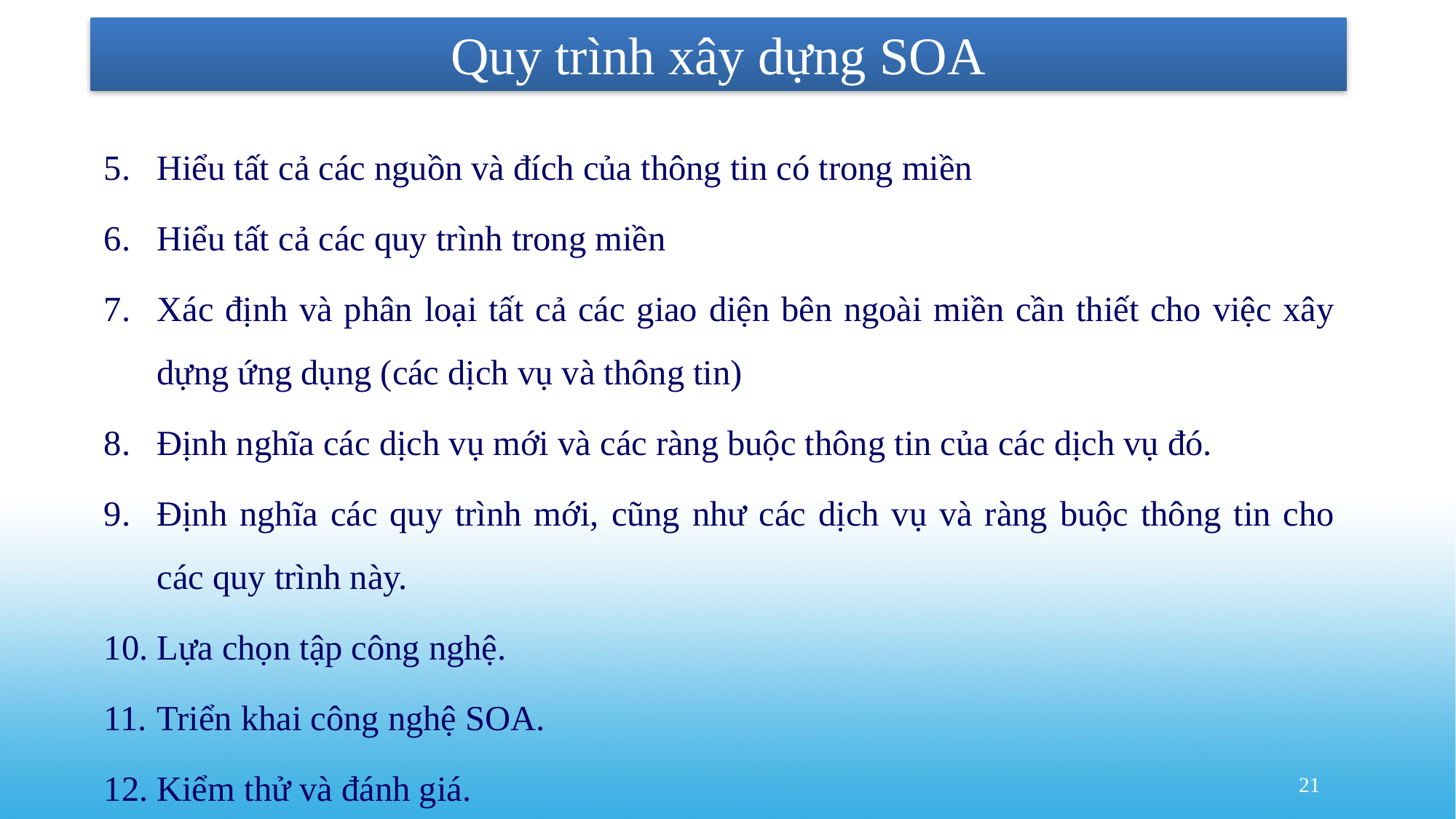

# Quy trình xây dựng SOA
Hiểu tất cả các nguồn và đích của thông tin có trong miền
Hiểu tất cả các quy trình trong miền
Xác định và phân loại tất cả các giao diện bên ngoài miền cần thiết cho việc xây dựng ứng dụng (các dịch vụ và thông tin)
Định nghĩa các dịch vụ mới và các ràng buộc thông tin của các dịch vụ đó.
Định nghĩa các quy trình mới, cũng như các dịch vụ và ràng buộc thông tin cho các quy trình này.
Lựa chọn tập công nghệ.
Triển khai công nghệ SOA.
Kiểm thử và đánh giá.

21